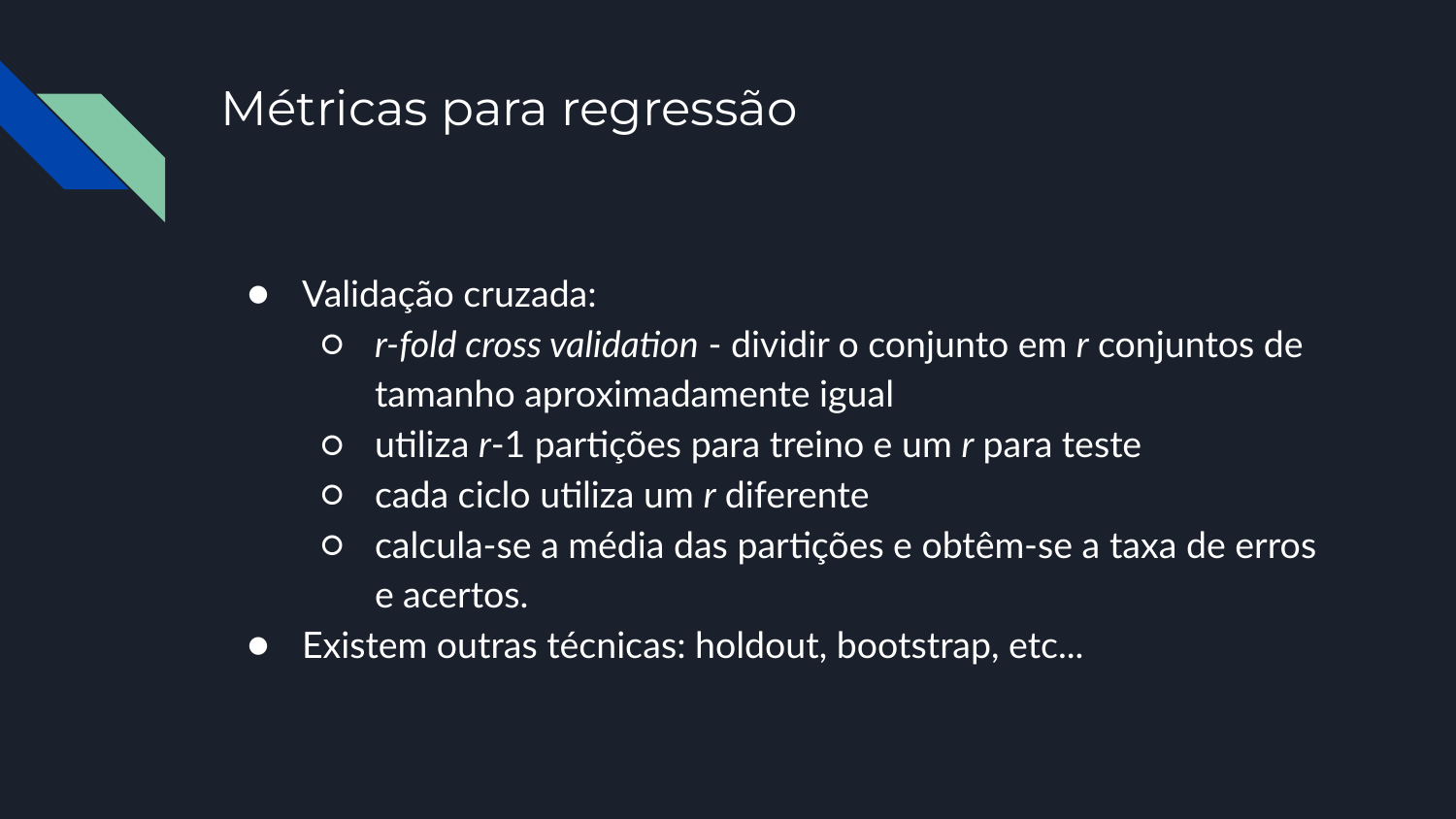

# Métricas para regressão
Validação cruzada:
r-fold cross validation - dividir o conjunto em r conjuntos de tamanho aproximadamente igual
utiliza r-1 partições para treino e um r para teste
cada ciclo utiliza um r diferente
calcula-se a média das partições e obtêm-se a taxa de erros e acertos.
Existem outras técnicas: holdout, bootstrap, etc...